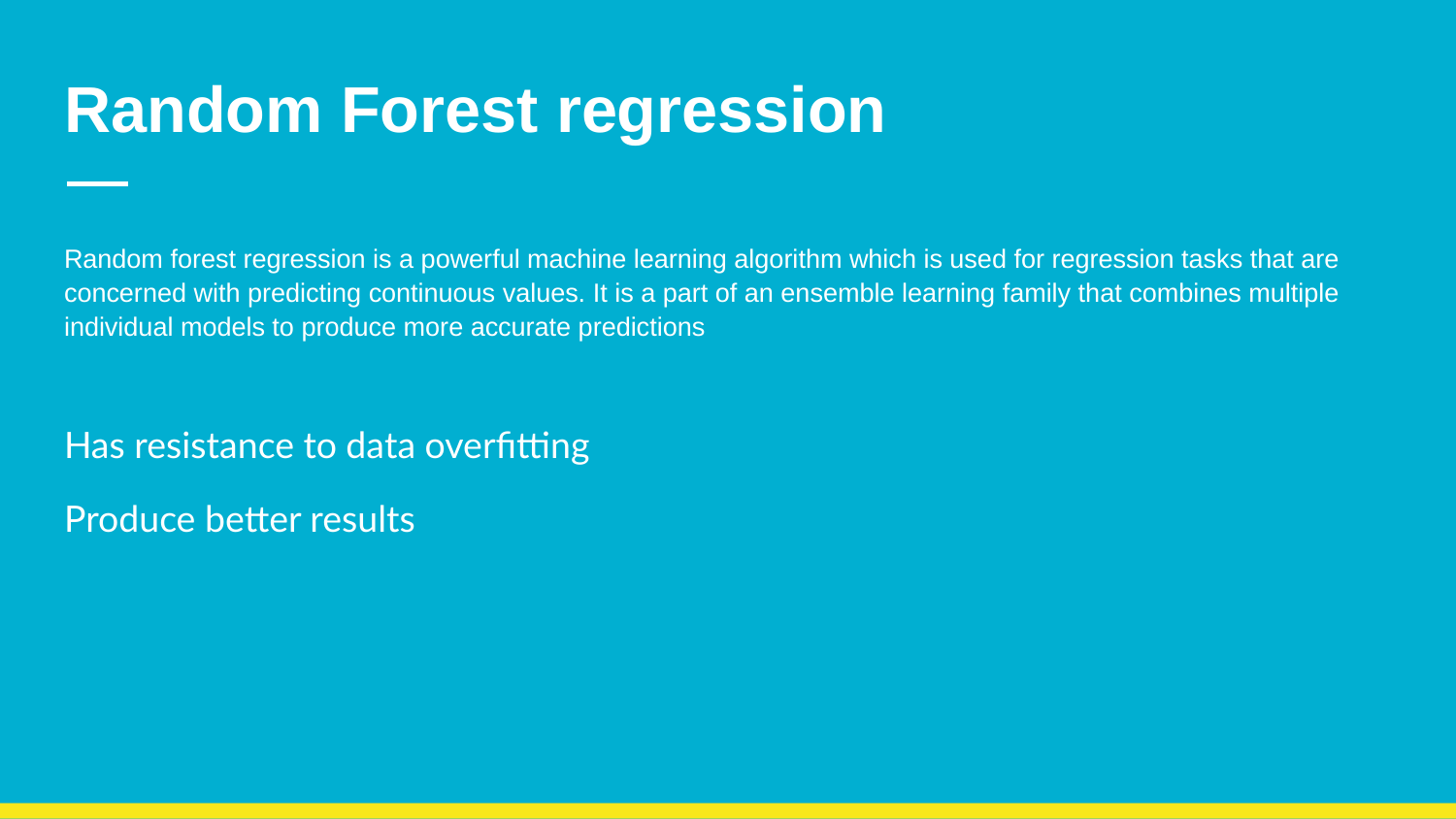

# Random Forest regression
Random forest regression is a powerful machine learning algorithm which is used for regression tasks that are concerned with predicting continuous values. It is a part of an ensemble learning family that combines multiple individual models to produce more accurate predictions

Has resistance to data overfitting
Produce better results